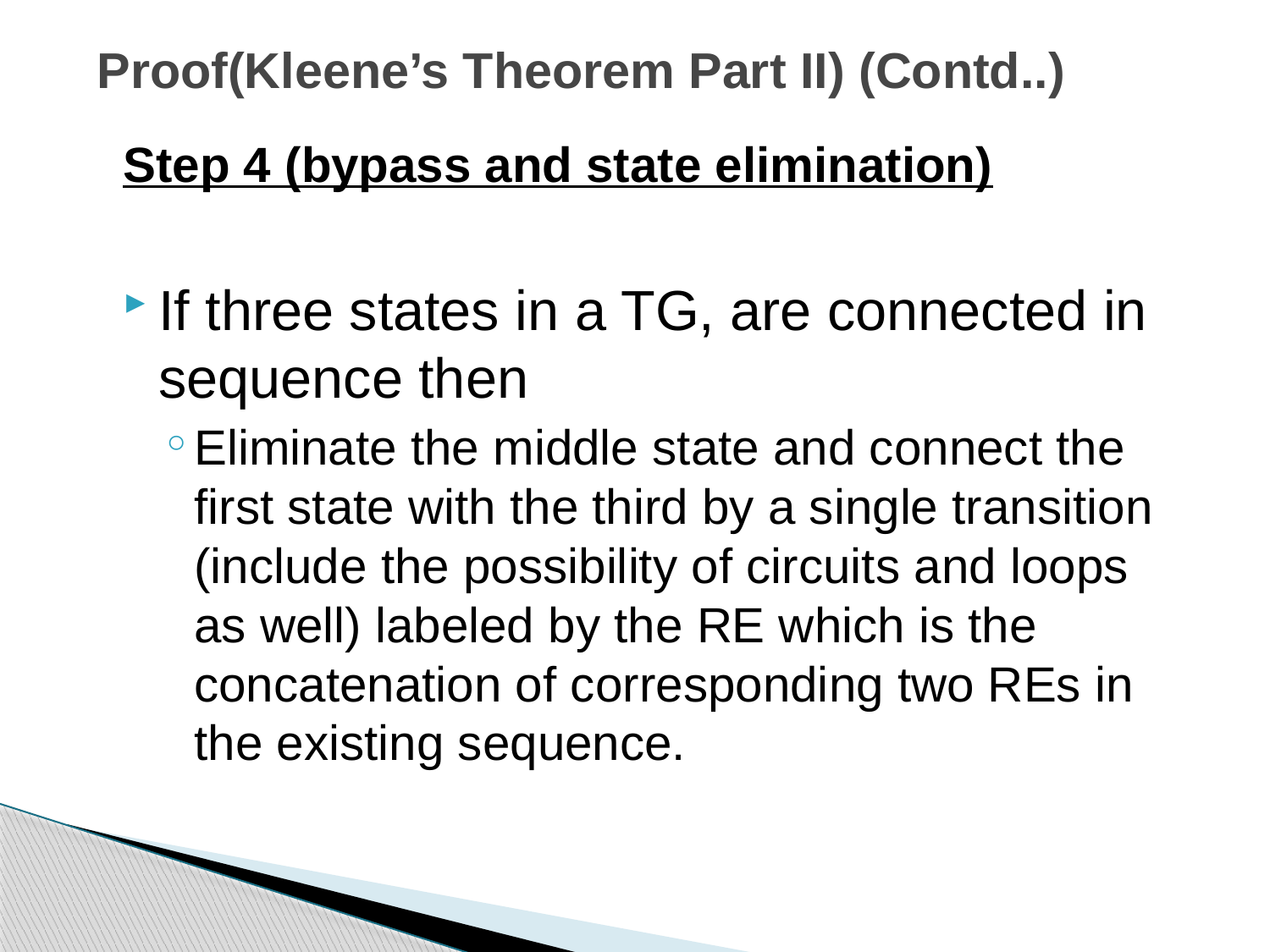

# Proof(Kleene’s Theorem Part II) (Contd..)
Step 4 (bypass and state elimination)

If three states in a TG, are connected in sequence then
Eliminate the middle state and connect the first state with the third by a single transition (include the possibility of circuits and loops as well) labeled by the RE which is the concatenation of corresponding two REs in the existing sequence.